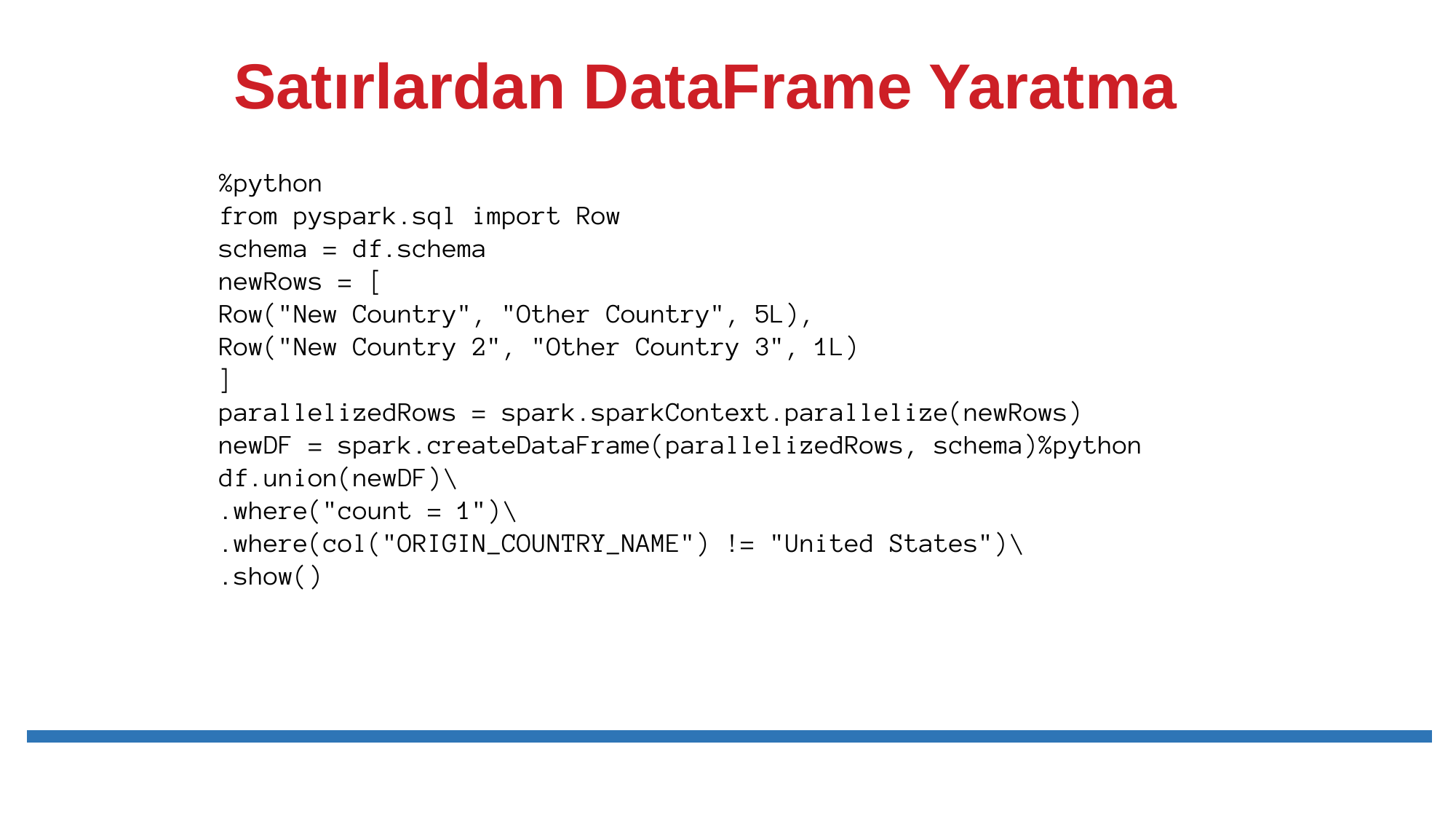

# Satırlardan DataFrame Yaratma
%python
from pyspark.sql import Row
schema = df.schema
newRows = [
Row("New Country", "Other Country", 5L),
Row("New Country 2", "Other Country 3", 1L)
]
parallelizedRows = spark.sparkContext.parallelize(newRows)
newDF = spark.createDataFrame(parallelizedRows, schema)%python
df.union(newDF)\
.where("count = 1")\
.where(col("ORIGIN_COUNTRY_NAME") != "United States")\
.show()